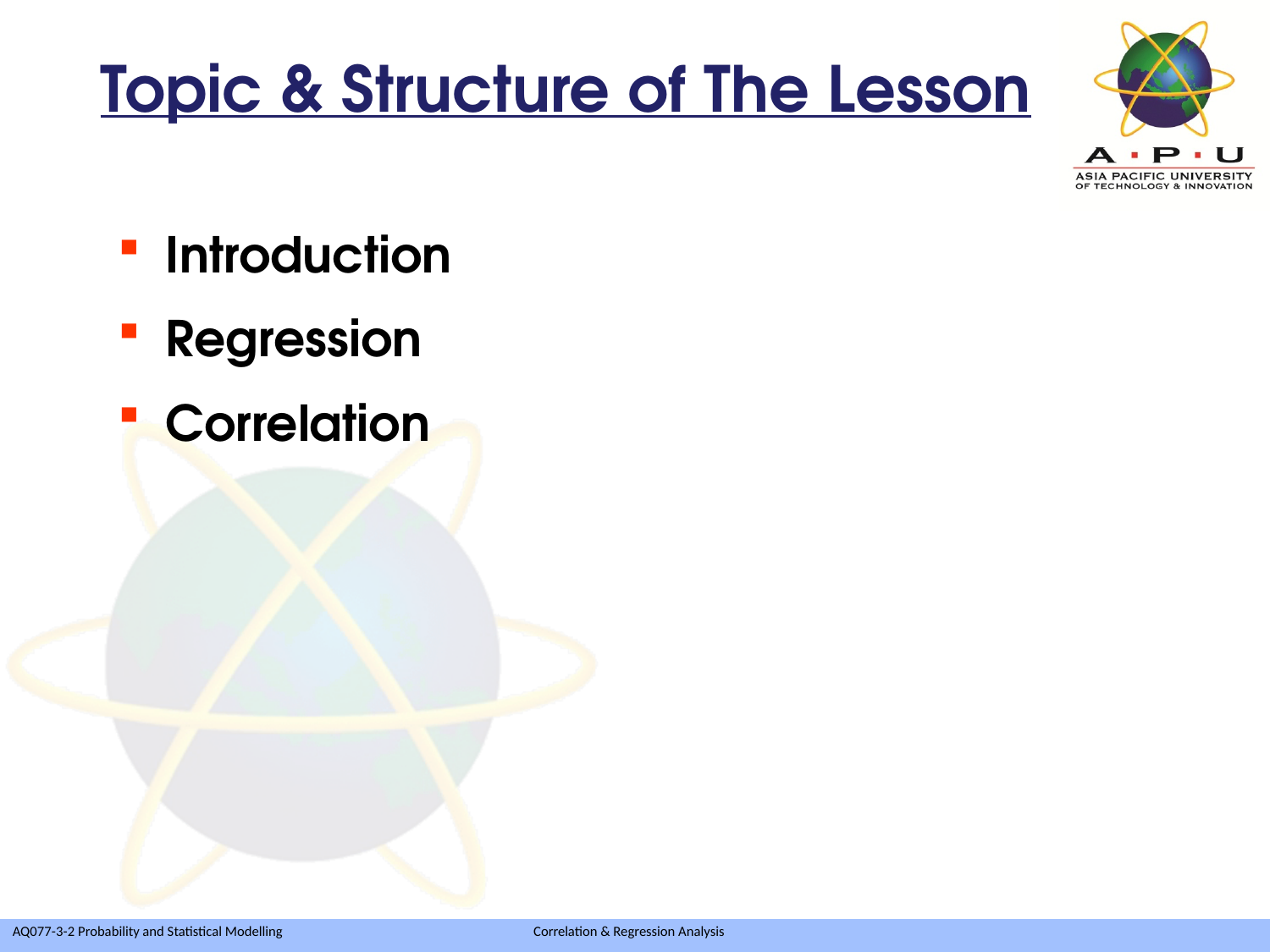

# Topic & Structure of The Lesson
Introduction
Regression
Correlation